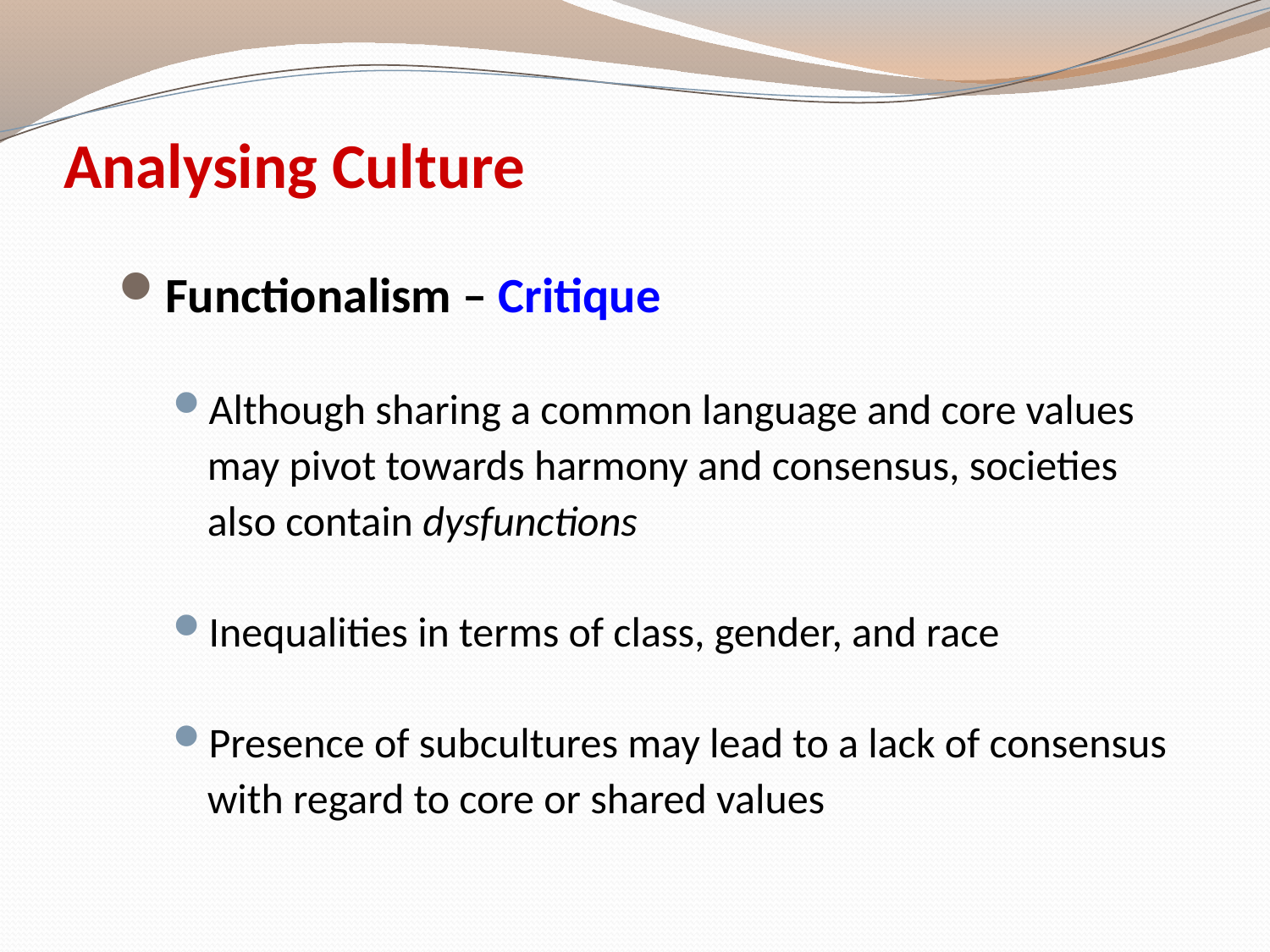

# Analysing Culture
Functionalism – Critique
Although sharing a common language and core values may pivot towards harmony and consensus, societies also contain dysfunctions
Inequalities in terms of class, gender, and race
Presence of subcultures may lead to a lack of consensus with regard to core or shared values